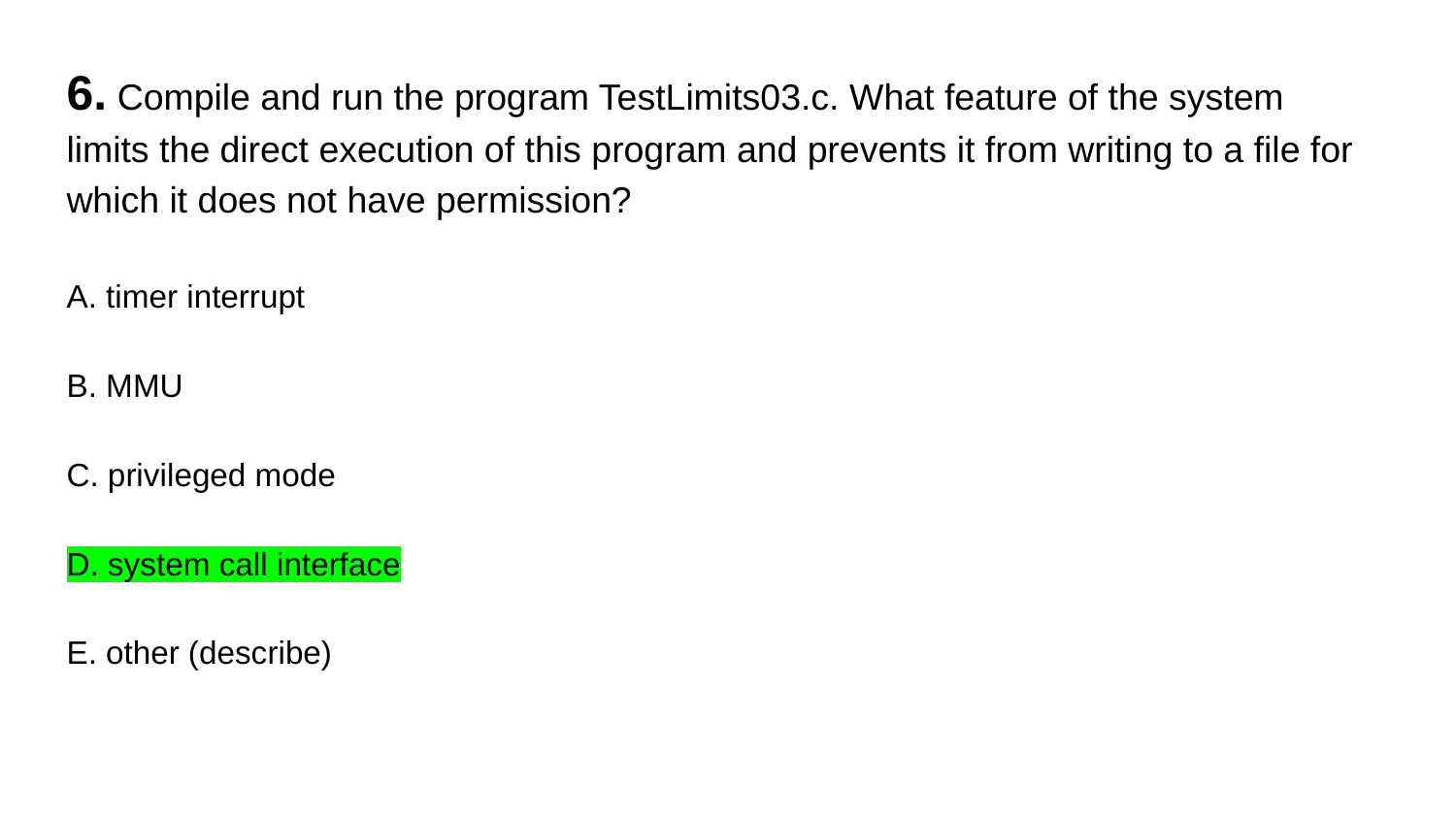

6. Compile and run the program TestLimits03.c. What feature of the system limits the direct execution of this program and prevents it from writing to a file for which it does not have permission?

A. timer interrupt

B. MMU

C. privileged mode

D. system call interface

E. other (describe)